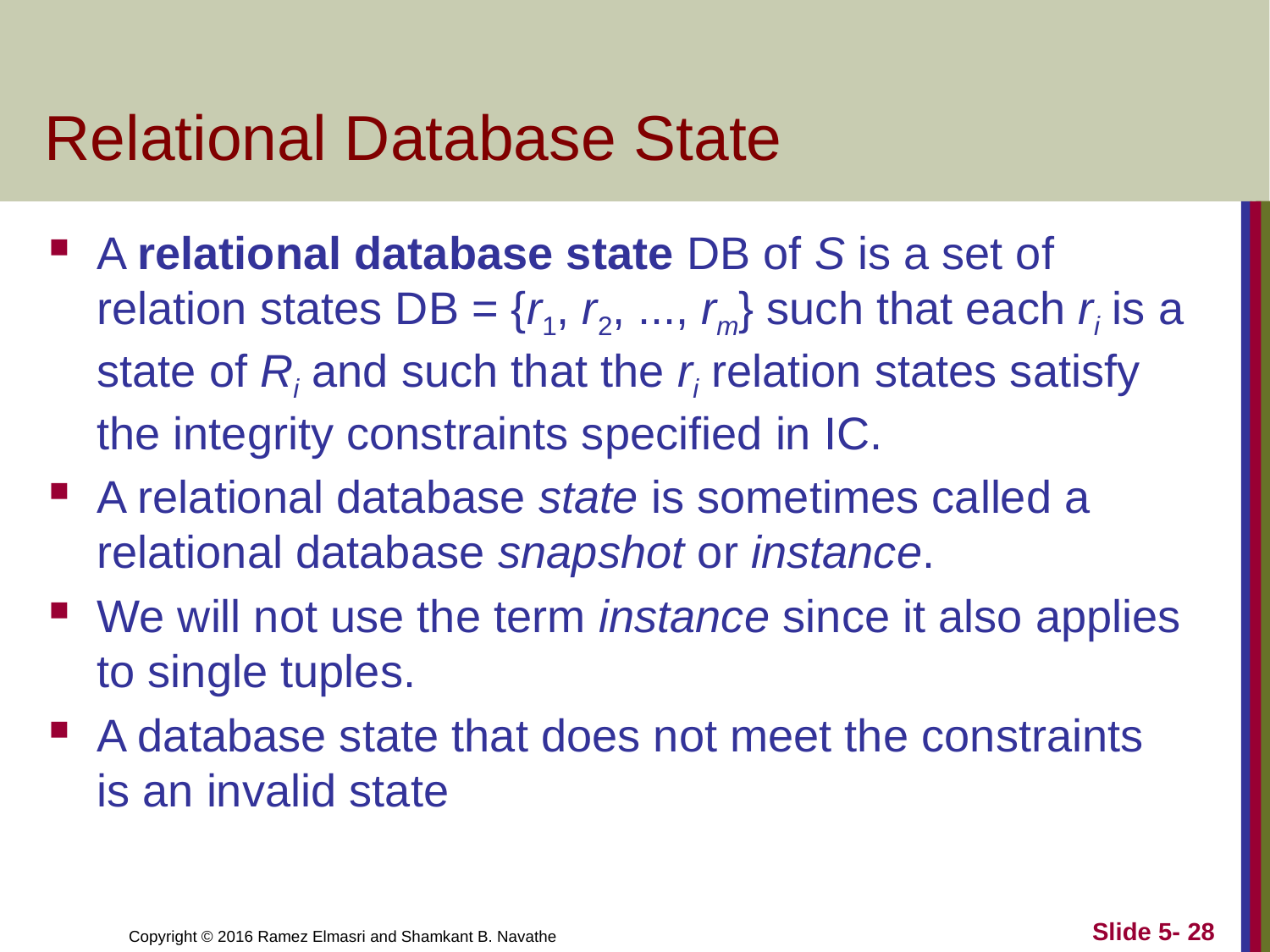

# Relational Database State
A relational database state DB of S is a set of relation states DB = {r1, r2, ..., rm} such that each ri is a state of Ri and such that the ri relation states satisfy the integrity constraints specified in IC.
A relational database state is sometimes called a relational database snapshot or instance.
We will not use the term instance since it also applies to single tuples.
A database state that does not meet the constraints is an invalid state
Slide 5- 28